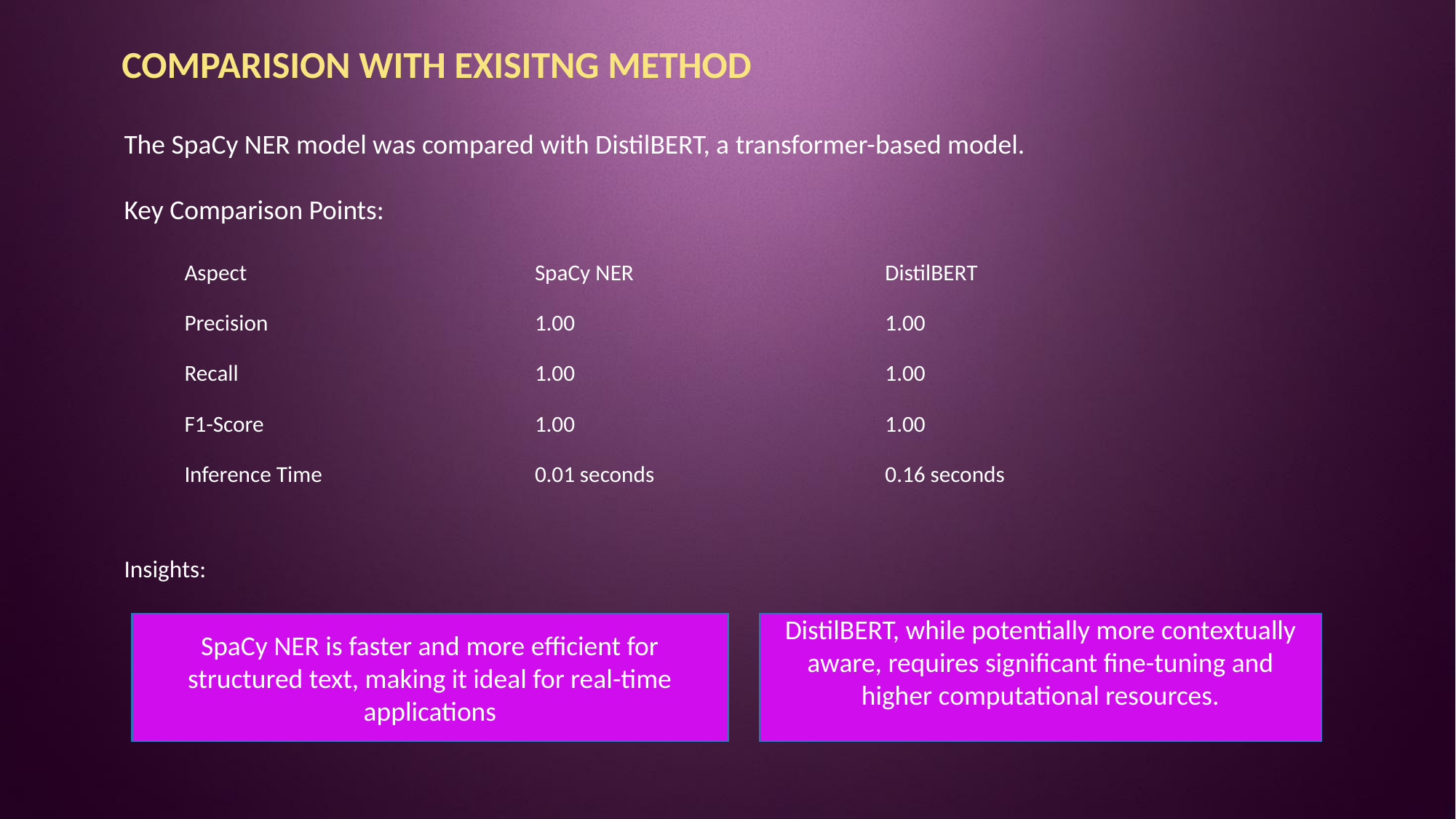

COMPARISION WITH EXISITNG METHOD
The SpaCy NER model was compared with DistilBERT, a transformer-based model.

Key Comparison Points:
| Aspect | SpaCy NER | DistilBERT |
| --- | --- | --- |
| Precision | 1.00 | 1.00 |
| Recall | 1.00 | 1.00 |
| F1-Score | 1.00 | 1.00 |
| Inference Time | 0.01 seconds | 0.16 seconds |
Insights:
SpaCy NER is faster and more efficient for structured text, making it ideal for real-time applications
DistilBERT, while potentially more contextually aware, requires significant fine-tuning and higher computational resources.